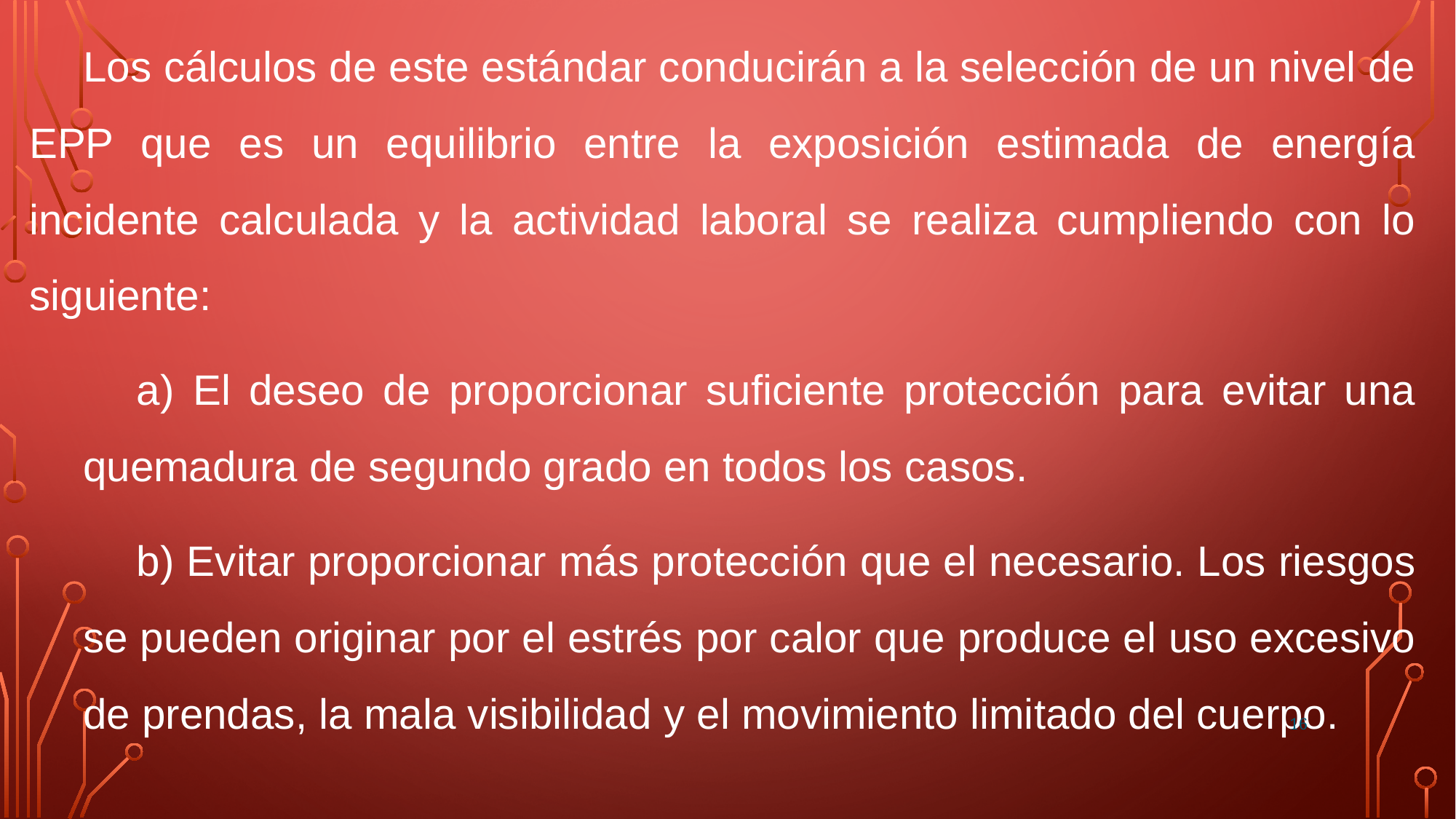

Los cálculos de este estándar conducirán a la selección de un nivel de EPP que es un equilibrio entre la exposición estimada de energía incidente calculada y la actividad laboral se realiza cumpliendo con lo siguiente:
a) El deseo de proporcionar suficiente protección para evitar una quemadura de segundo grado en todos los casos.
b) Evitar proporcionar más protección que el necesario. Los riesgos se pueden originar por el estrés por calor que produce el uso excesivo de prendas, la mala visibilidad y el movimiento limitado del cuerpo.
16